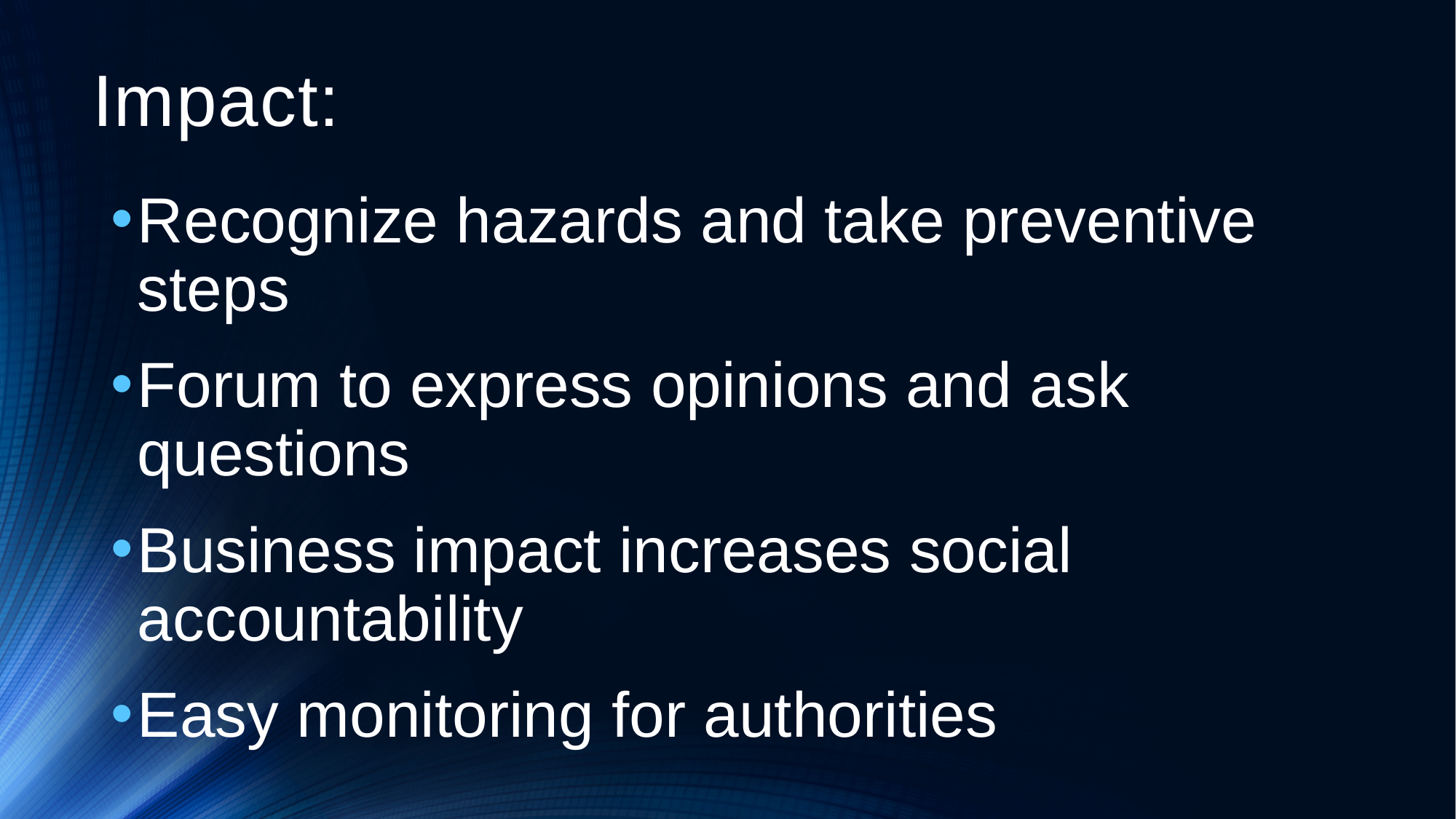

Impact:
Recognize hazards and take preventive steps
Forum to express opinions and ask questions
Business impact increases social accountability
Easy monitoring for authorities